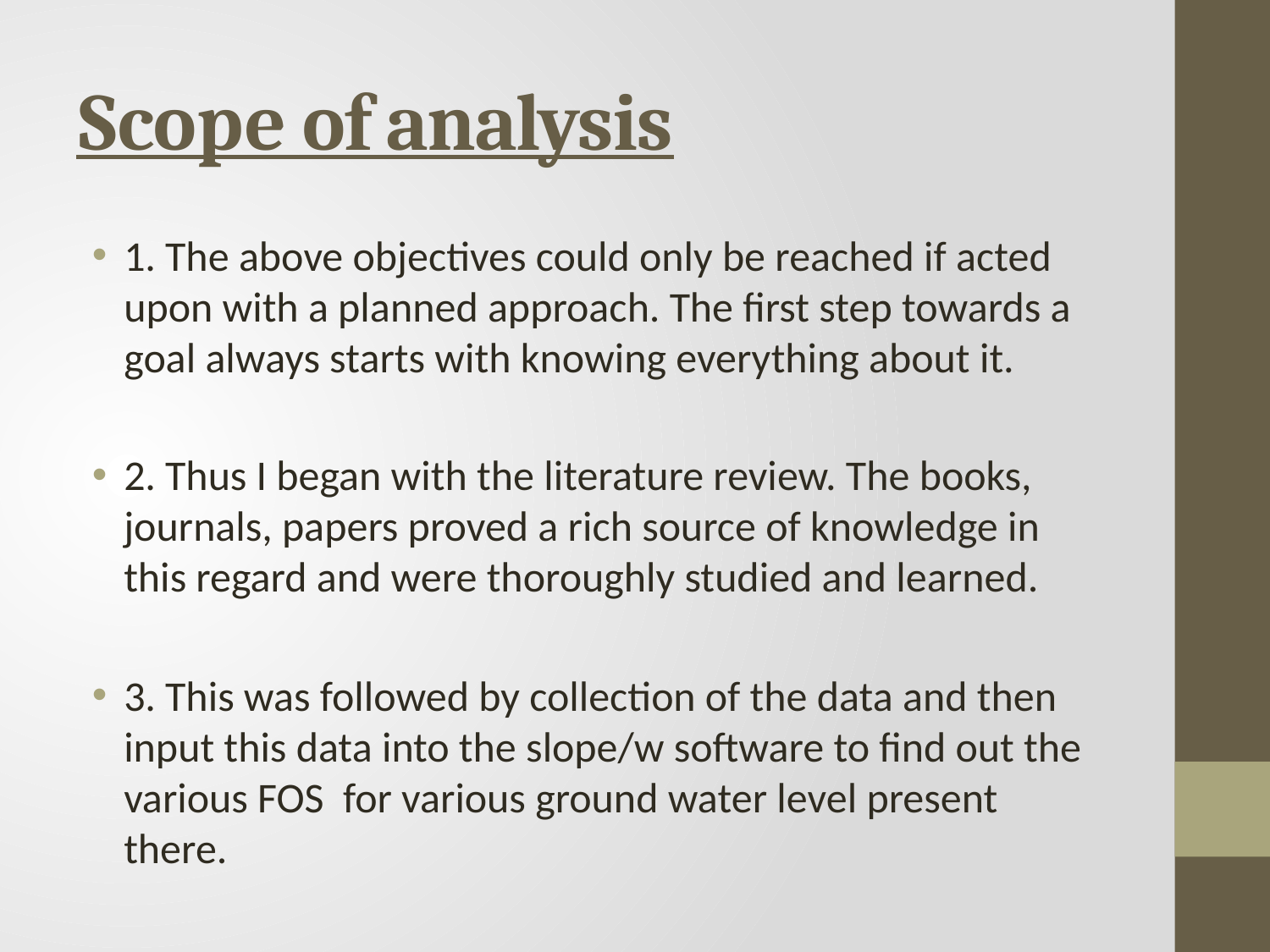

# Scope of analysis
1. The above objectives could only be reached if acted upon with a planned approach. The first step towards a goal always starts with knowing everything about it.

2. Thus I began with the literature review. The books, journals, papers proved a rich source of knowledge in this regard and were thoroughly studied and learned.

3. This was followed by collection of the data and then input this data into the slope/w software to find out the various FOS  for various ground water level present there.